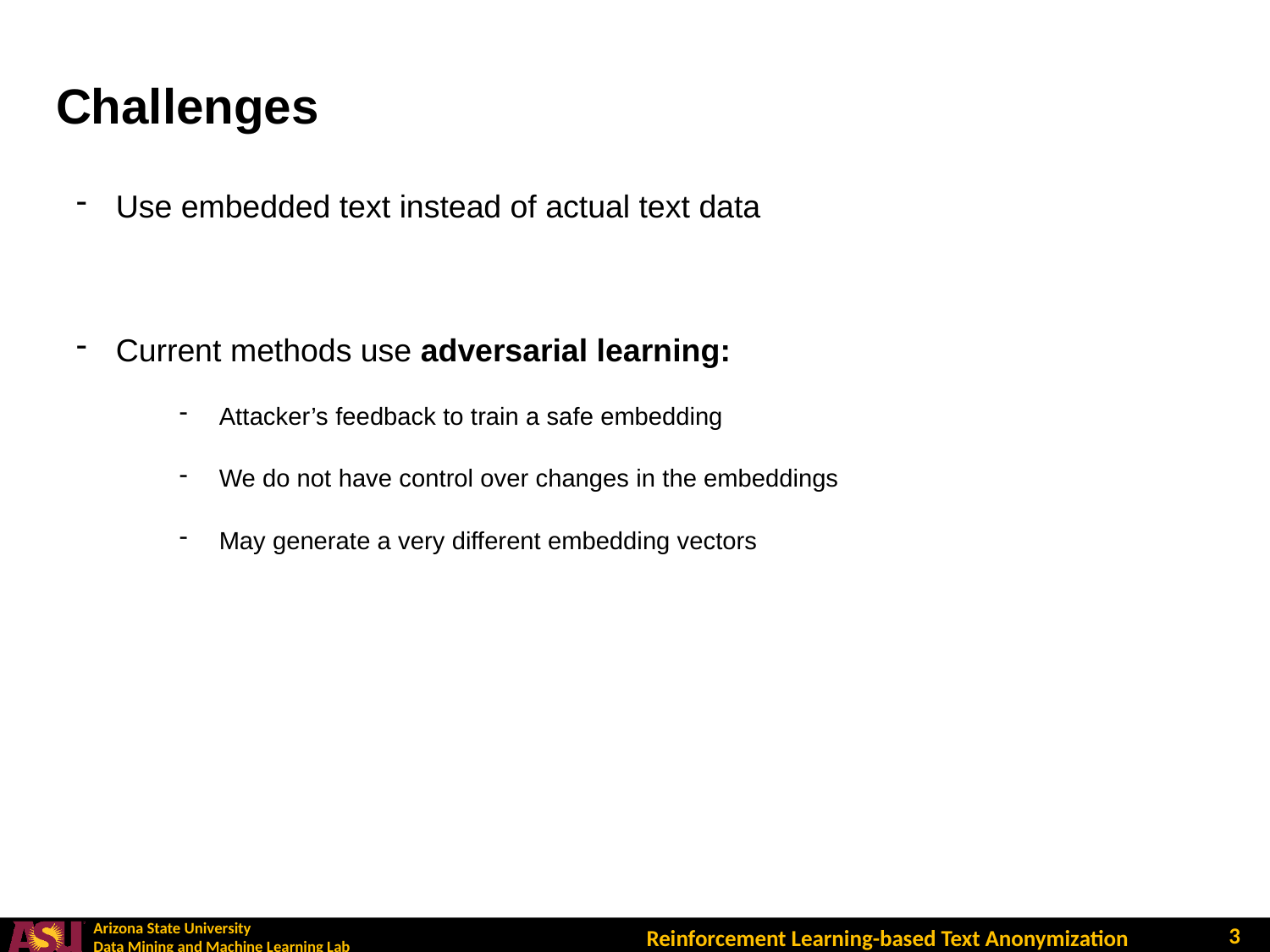

# Challenges
Use embedded text instead of actual text data

Current methods use adversarial learning:
Attacker’s feedback to train a safe embedding
We do not have control over changes in the embeddings
May generate a very different embedding vectors

3